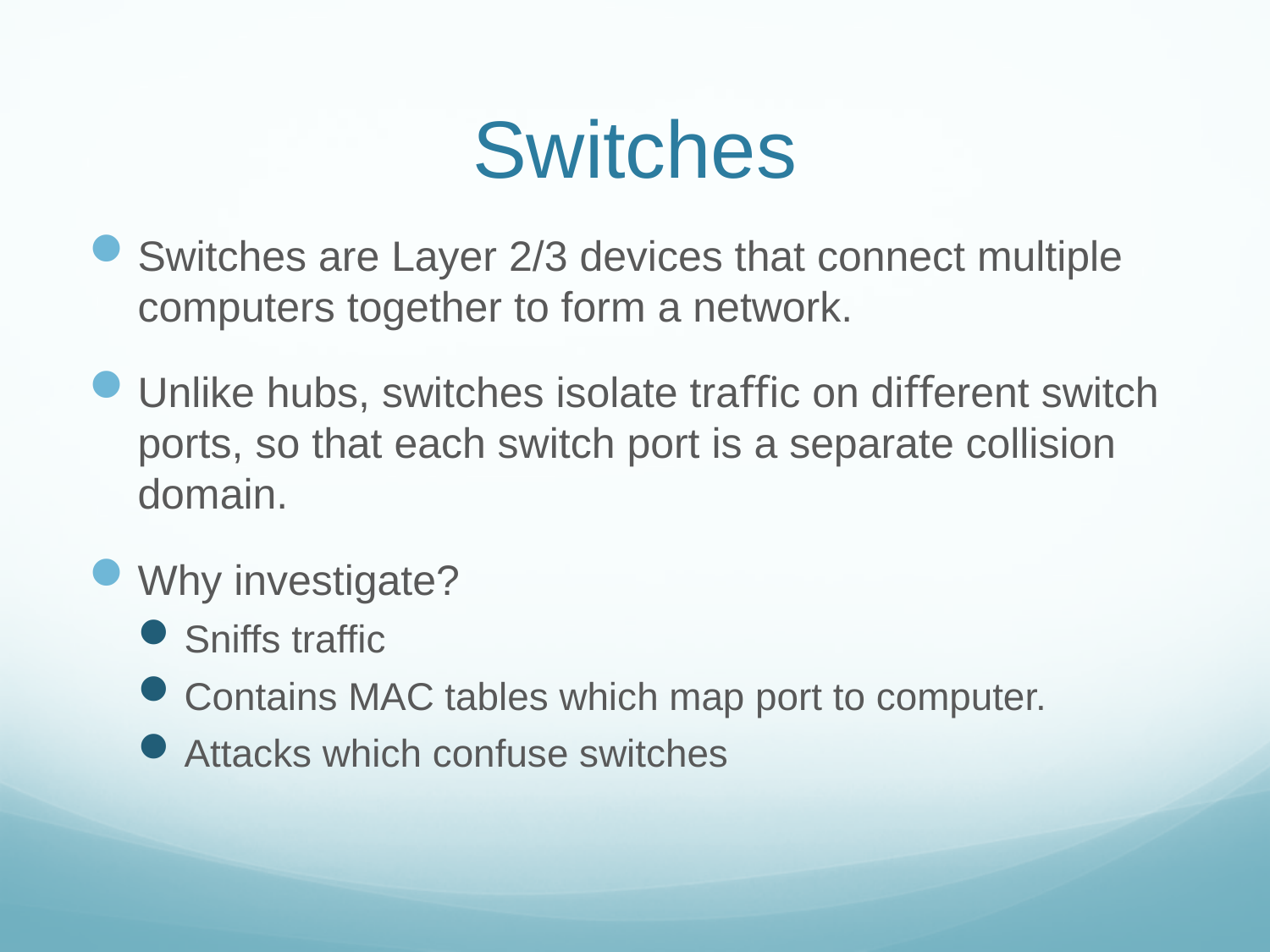

# Switches
Switches are Layer 2/3 devices that connect multiple computers together to form a network.
Unlike hubs, switches isolate traﬃc on diﬀerent switch ports, so that each switch port is a separate collision domain.
Why investigate?
Sniffs traffic
Contains MAC tables which map port to computer.
Attacks which confuse switches